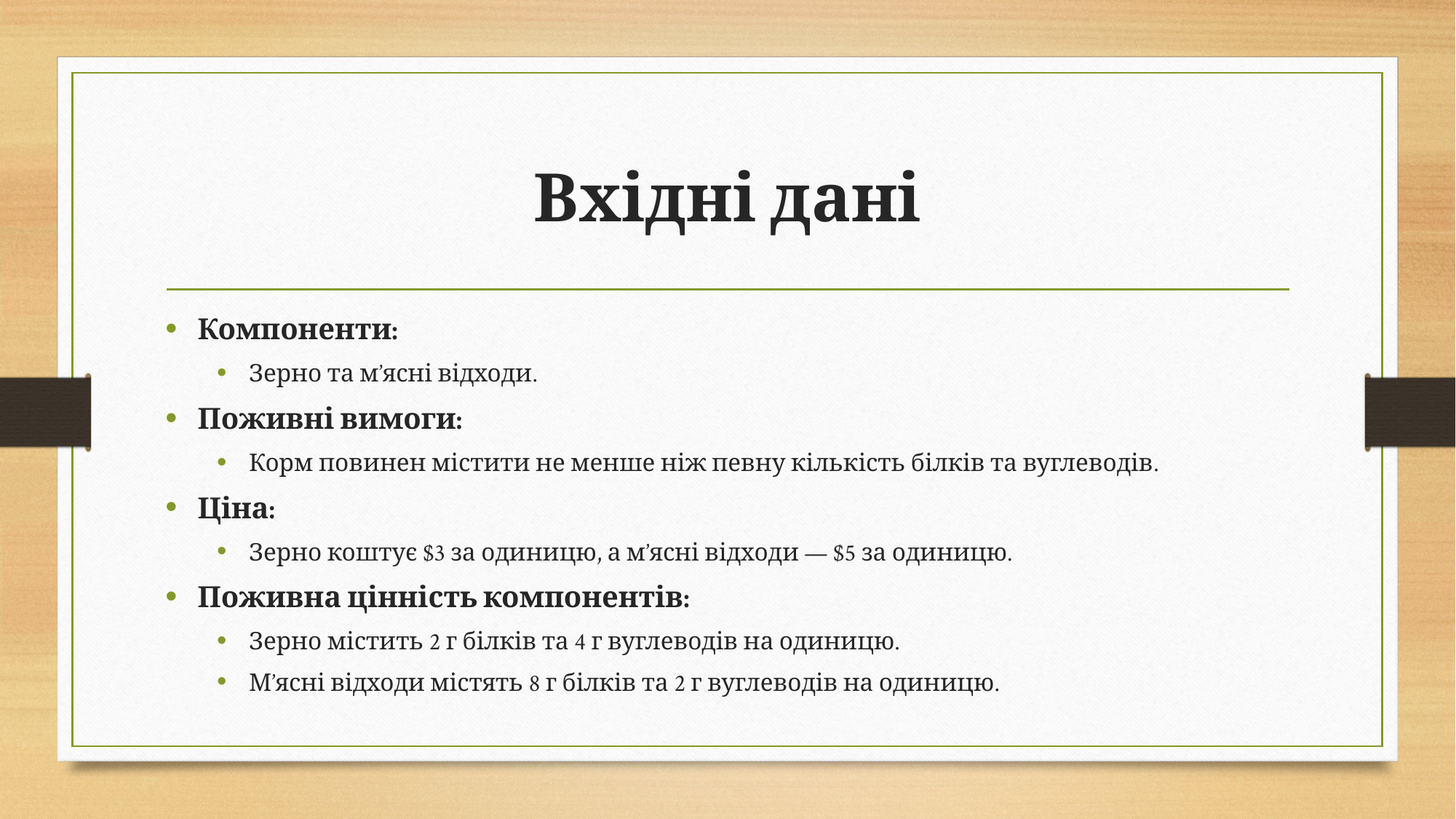

# Вхідні дані
Компоненти:
Зерно та м’ясні відходи.
Поживні вимоги:
Корм повинен містити не менше ніж певну кількість білків та вуглеводів.
Ціна:
Зерно коштує $3 за одиницю, а м’ясні відходи — $5 за одиницю.
Поживна цінність компонентів:
Зерно містить 2 г білків та 4 г вуглеводів на одиницю.
М’ясні відходи містять 8 г білків та 2 г вуглеводів на одиницю.